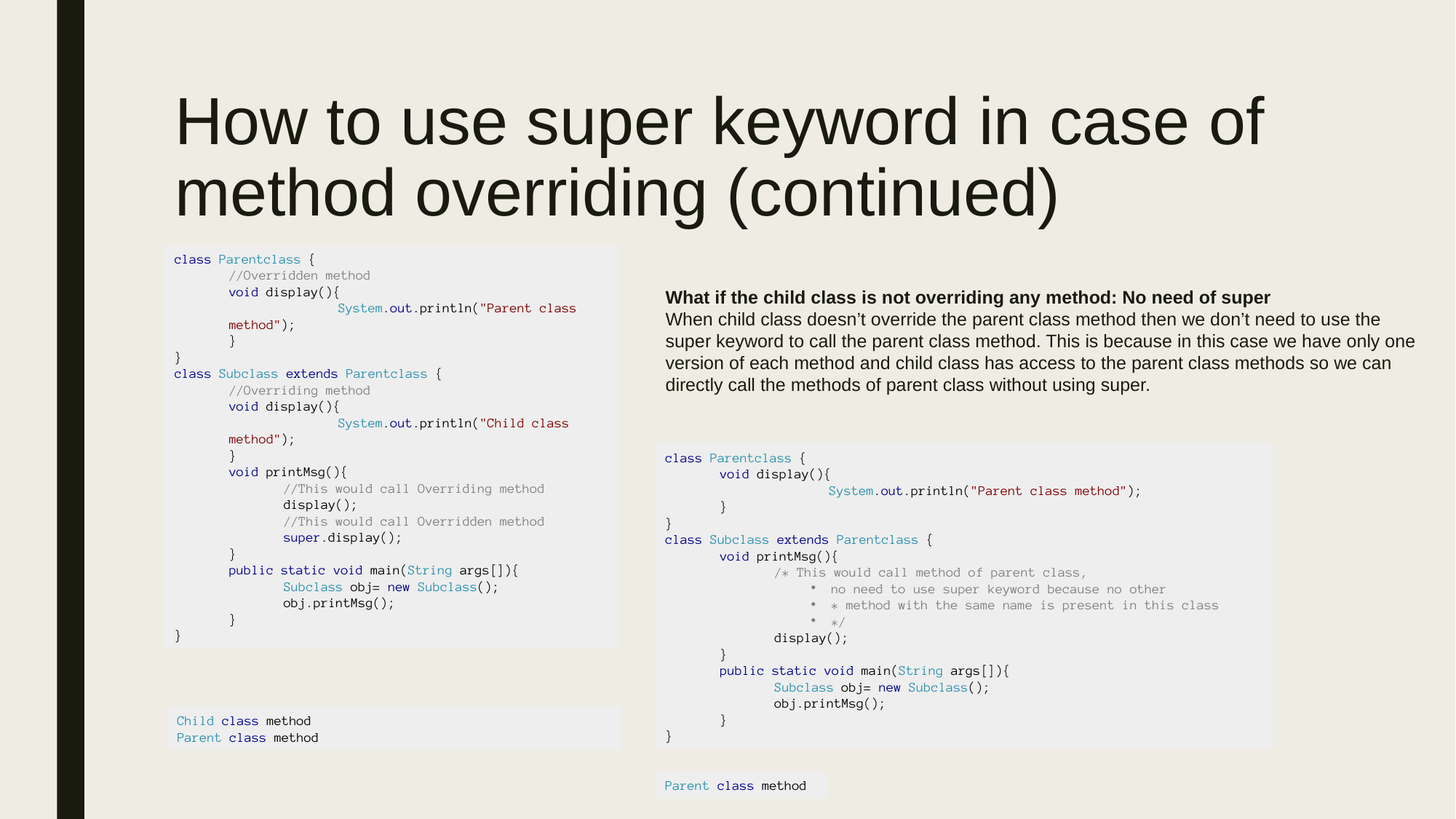

# How to use super keyword in case of method overriding (continued)
class Parentclass {
//Overridden method
void display(){
	System.out.println("Parent class method");
}
}
class Subclass extends Parentclass {
//Overriding method
void display(){
	System.out.println("Child class method");
}
void printMsg(){
//This would call Overriding method
display();
//This would call Overridden method
super.display();
}
public static void main(String args[]){
Subclass obj= new Subclass();
obj.printMsg();
}
}
What if the child class is not overriding any method: No need of super
When child class doesn’t override the parent class method then we don’t need to use the super keyword to call the parent class method. This is because in this case we have only one version of each method and child class has access to the parent class methods so we can directly call the methods of parent class without using super.
class Parentclass {
void display(){
	System.out.println("Parent class method");
}
}
class Subclass extends Parentclass {
void printMsg(){
/* This would call method of parent class,
no need to use super keyword because no other
* method with the same name is present in this class
*/
display();
}
public static void main(String args[]){
Subclass obj= new Subclass();
obj.printMsg();
}
}
Child class method
Parent class method
Parent class method